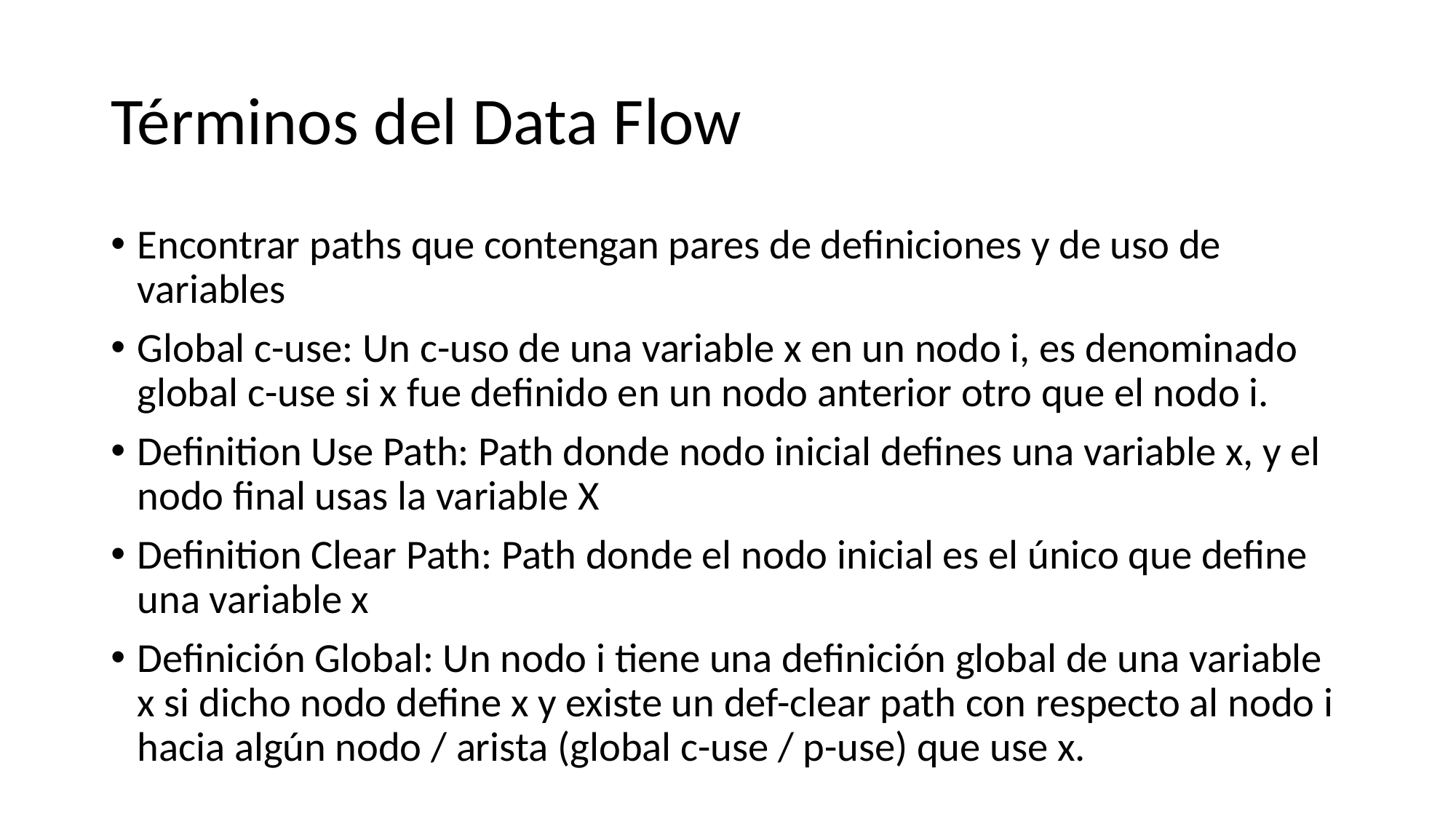

# Términos del Data Flow
Encontrar paths que contengan pares de definiciones y de uso de variables
Global c-use: Un c-uso de una variable x en un nodo i, es denominado global c-use si x fue definido en un nodo anterior otro que el nodo i.
Definition Use Path: Path donde nodo inicial defines una variable x, y el nodo final usas la variable X
Definition Clear Path: Path donde el nodo inicial es el único que define una variable x
Definición Global: Un nodo i tiene una definición global de una variable x si dicho nodo define x y existe un def-clear path con respecto al nodo i hacia algún nodo / arista (global c-use / p-use) que use x.